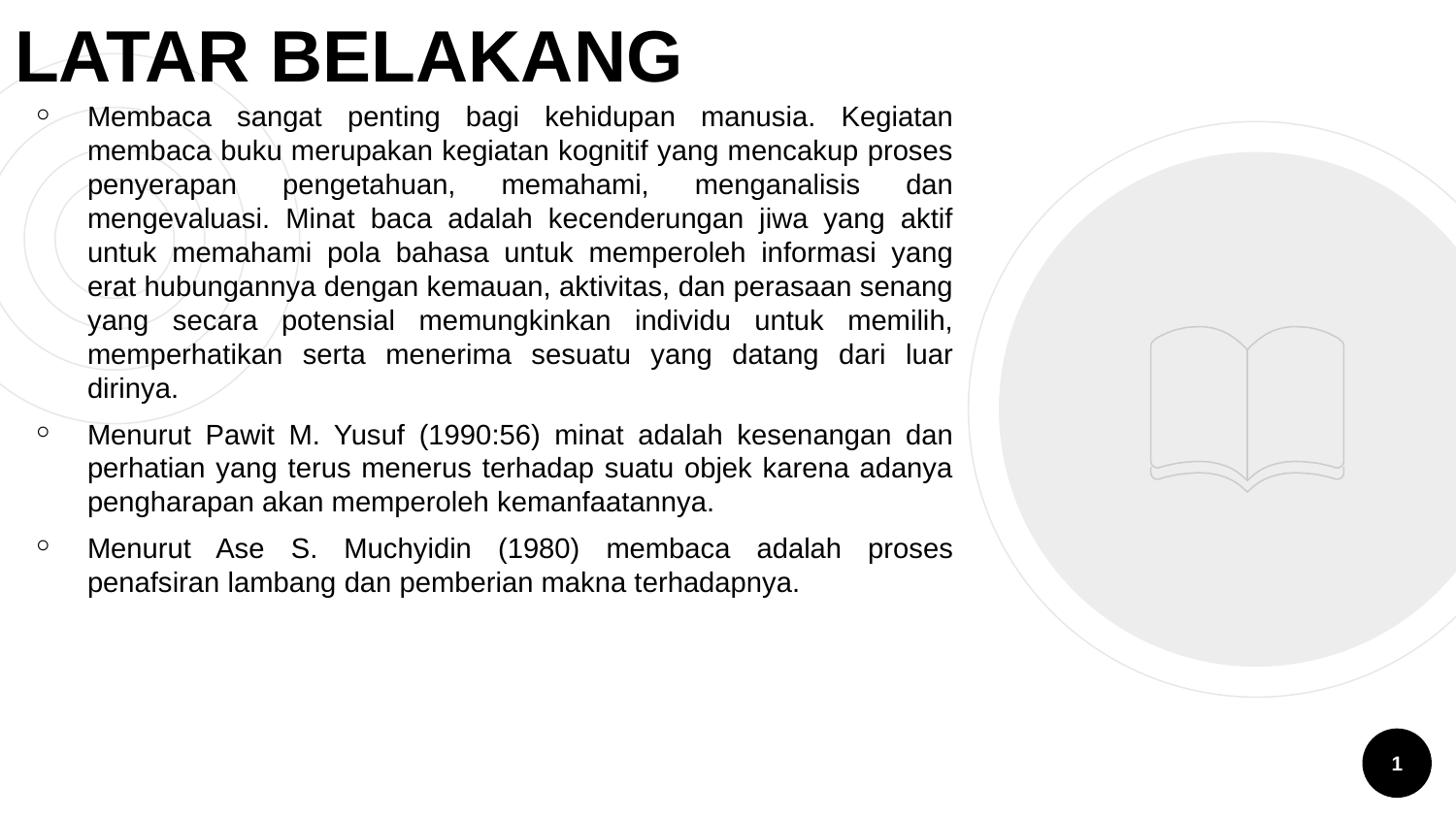

# LATAR BELAKANG
Membaca sangat penting bagi kehidupan manusia. Kegiatan membaca buku merupakan kegiatan kognitif yang mencakup proses penyerapan pengetahuan, memahami, menganalisis dan mengevaluasi. Minat baca adalah kecenderungan jiwa yang aktif untuk memahami pola bahasa untuk memperoleh informasi yang erat hubungannya dengan kemauan, aktivitas, dan perasaan senang yang secara potensial memungkinkan individu untuk memilih, memperhatikan serta menerima sesuatu yang datang dari luar dirinya.
Menurut Pawit M. Yusuf (1990:56) minat adalah kesenangan dan perhatian yang terus menerus terhadap suatu objek karena adanya pengharapan akan memperoleh kemanfaatannya.
Menurut Ase S. Muchyidin (1980) membaca adalah proses penafsiran lambang dan pemberian makna terhadapnya.

1